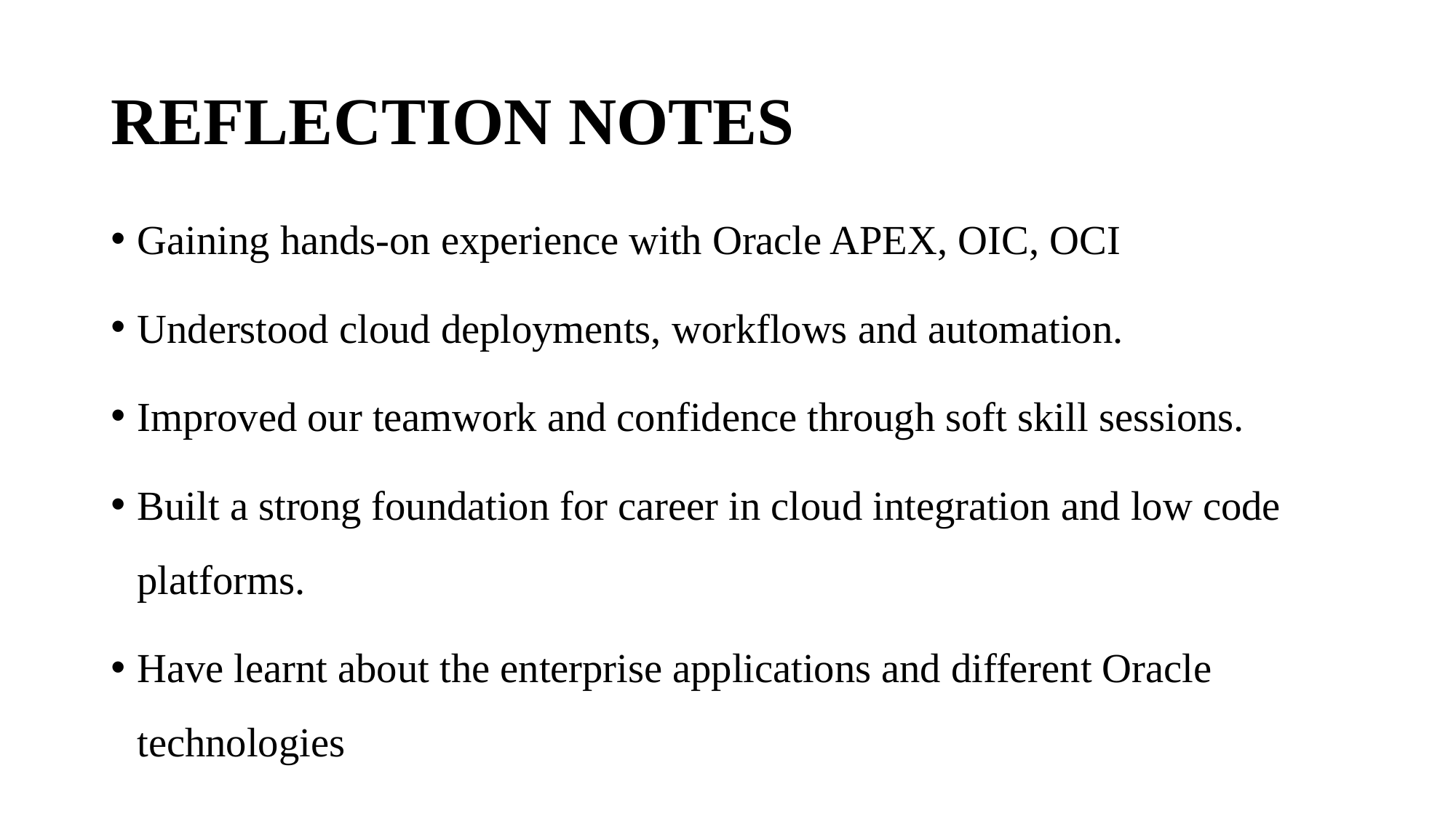

# REFLECTION NOTES
Gaining hands-on experience with Oracle APEX, OIC, OCI
Understood cloud deployments, workflows and automation.
Improved our teamwork and confidence through soft skill sessions.
Built a strong foundation for career in cloud integration and low code platforms.
Have learnt about the enterprise applications and different Oracle technologies